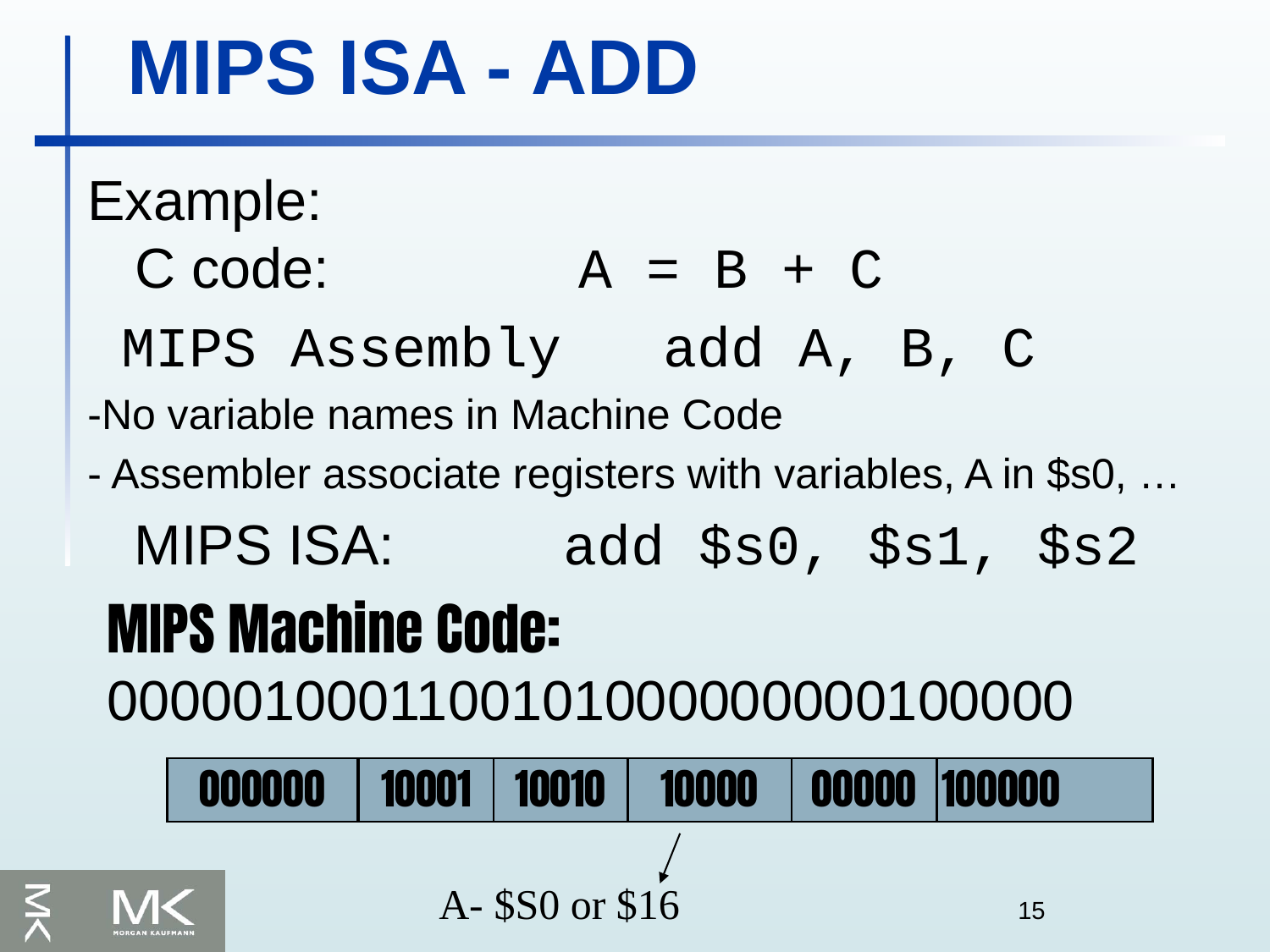

# MIPS ISA - ADD
Example:
C code:  	   	    A = B + C
 MIPS Assembly   add A, B, C
-No variable names in Machine Code
- Assembler associate registers with variables, A in $s0, …
   MIPS ISA:	   add $s0, $s1, $s2
MIPS Machine Code:
0000010001100101000000000100000
000000
10001
10010
10000
00000
100000

A- $S0 or $16
15